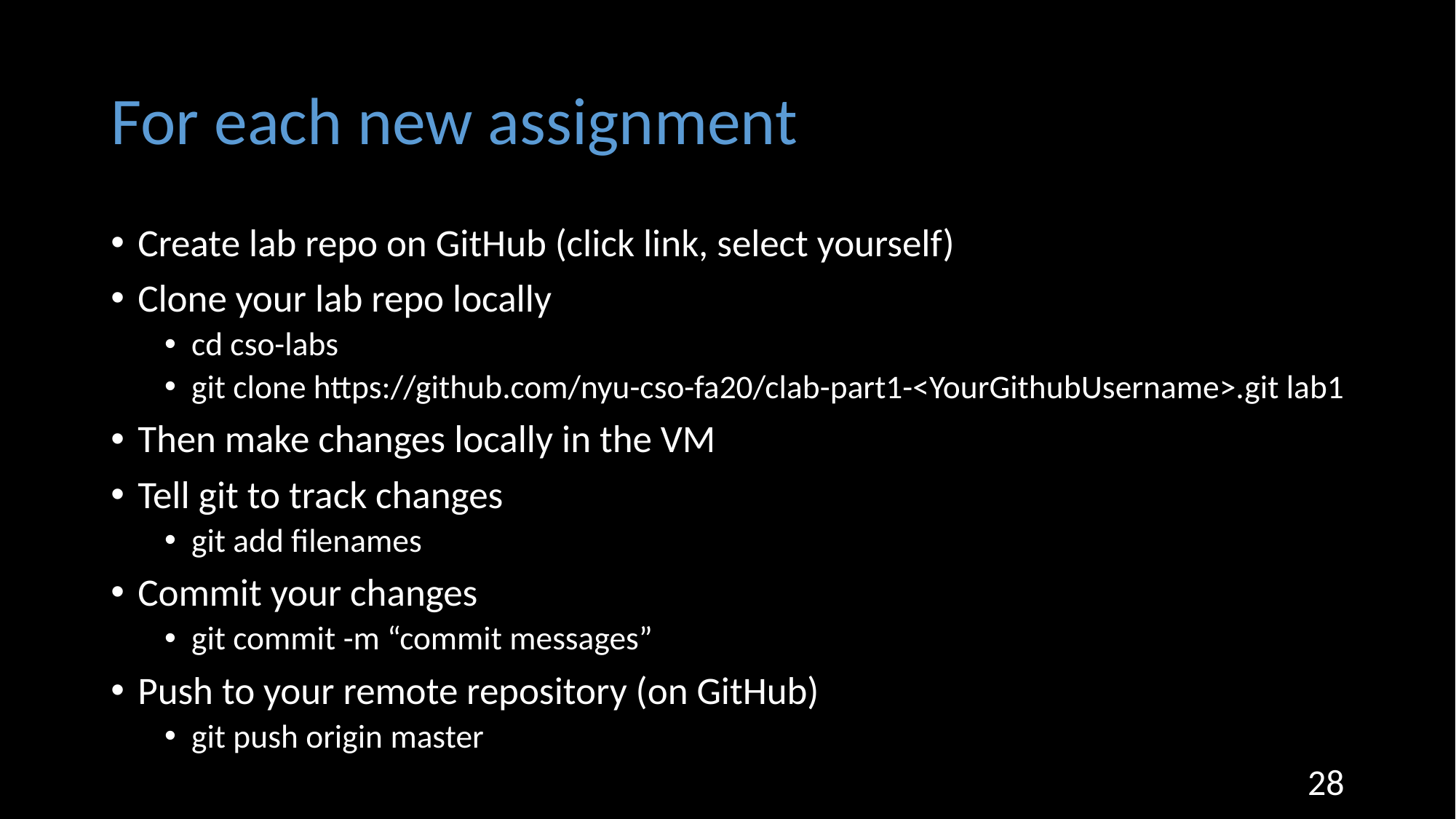

# For each new assignment
Create lab repo on GitHub (click link, select yourself)
Clone your lab repo locally
cd cso-labs
git clone https://github.com/nyu-cso-fa20/clab-part1-<YourGithubUsername>.git lab1
Then make changes locally in the VM
Tell git to track changes
git add filenames
Commit your changes
git commit -m “commit messages”
Push to your remote repository (on GitHub)
git push origin master
28